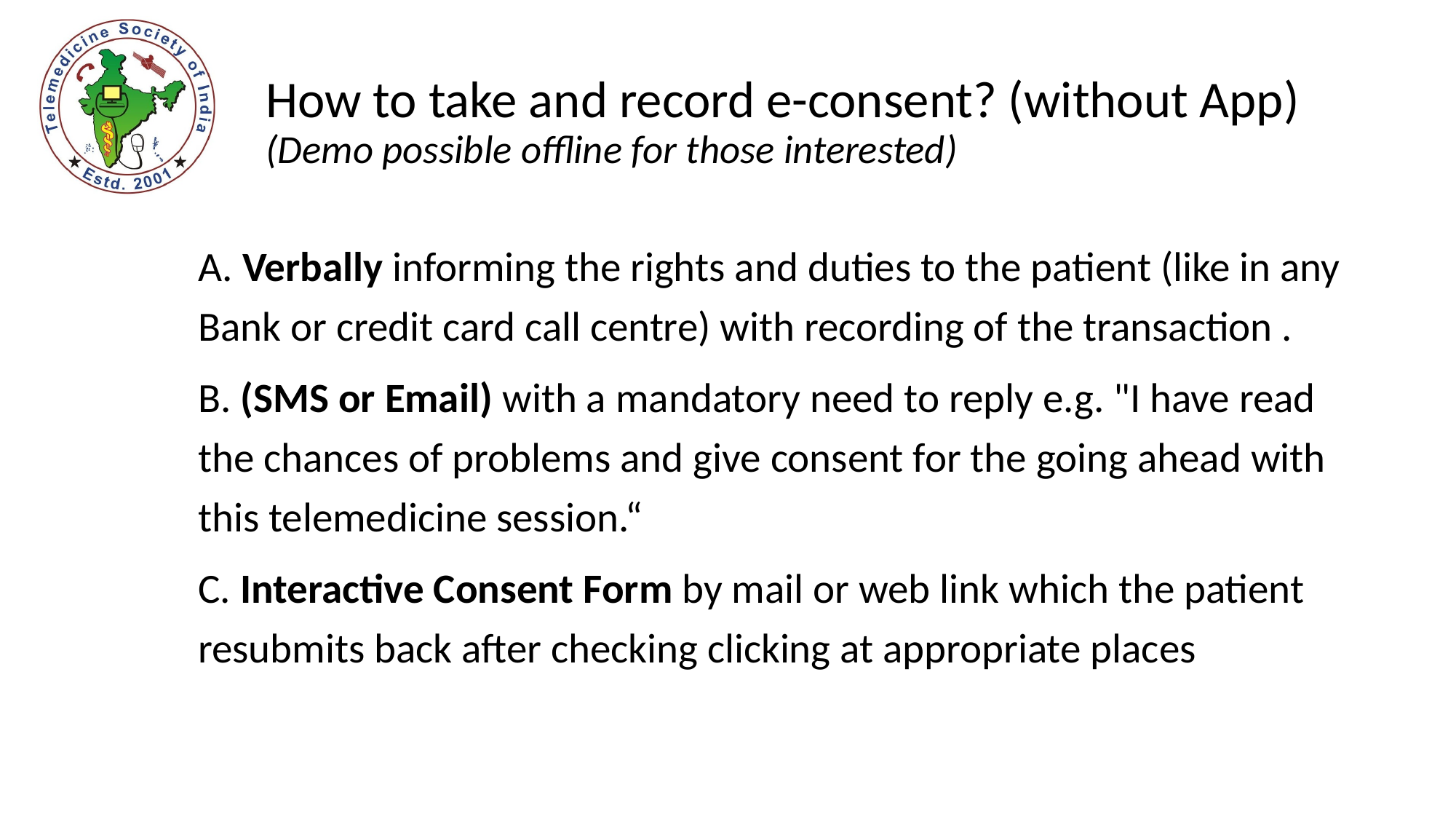

# How to take and record e-consent? (without App) (Demo possible offline for those interested)
A. Verbally informing the rights and duties to the patient (like in any Bank or credit card call centre) with recording of the transaction .
B. (SMS or Email) with a mandatory need to reply e.g. "I have read the chances of problems and give consent for the going ahead with this telemedicine session.“
C. Interactive Consent Form by mail or web link which the patient resubmits back after checking clicking at appropriate places